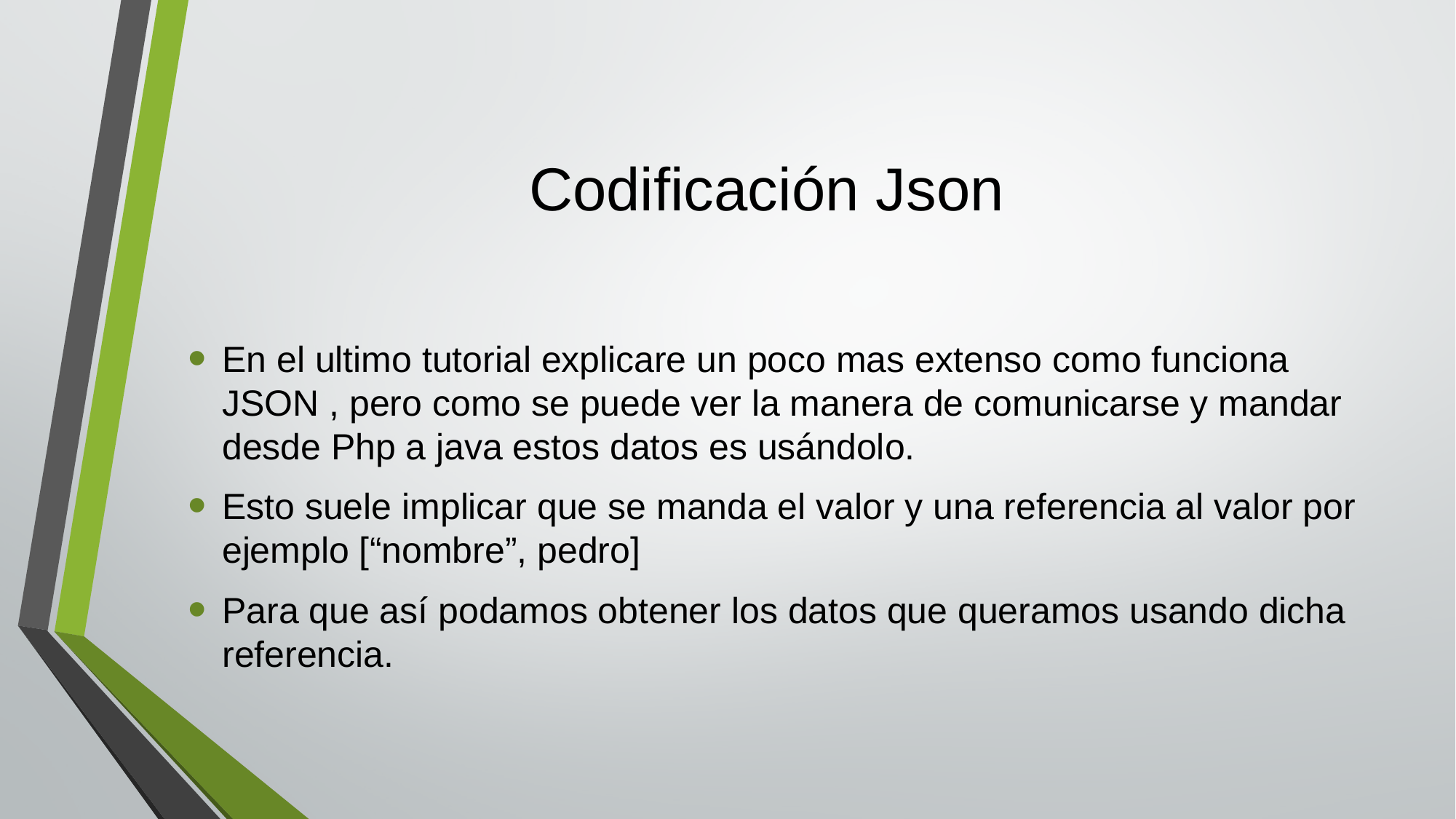

# Codificación Json
En el ultimo tutorial explicare un poco mas extenso como funciona JSON , pero como se puede ver la manera de comunicarse y mandar desde Php a java estos datos es usándolo.
Esto suele implicar que se manda el valor y una referencia al valor por ejemplo [“nombre”, pedro]
Para que así podamos obtener los datos que queramos usando dicha referencia.